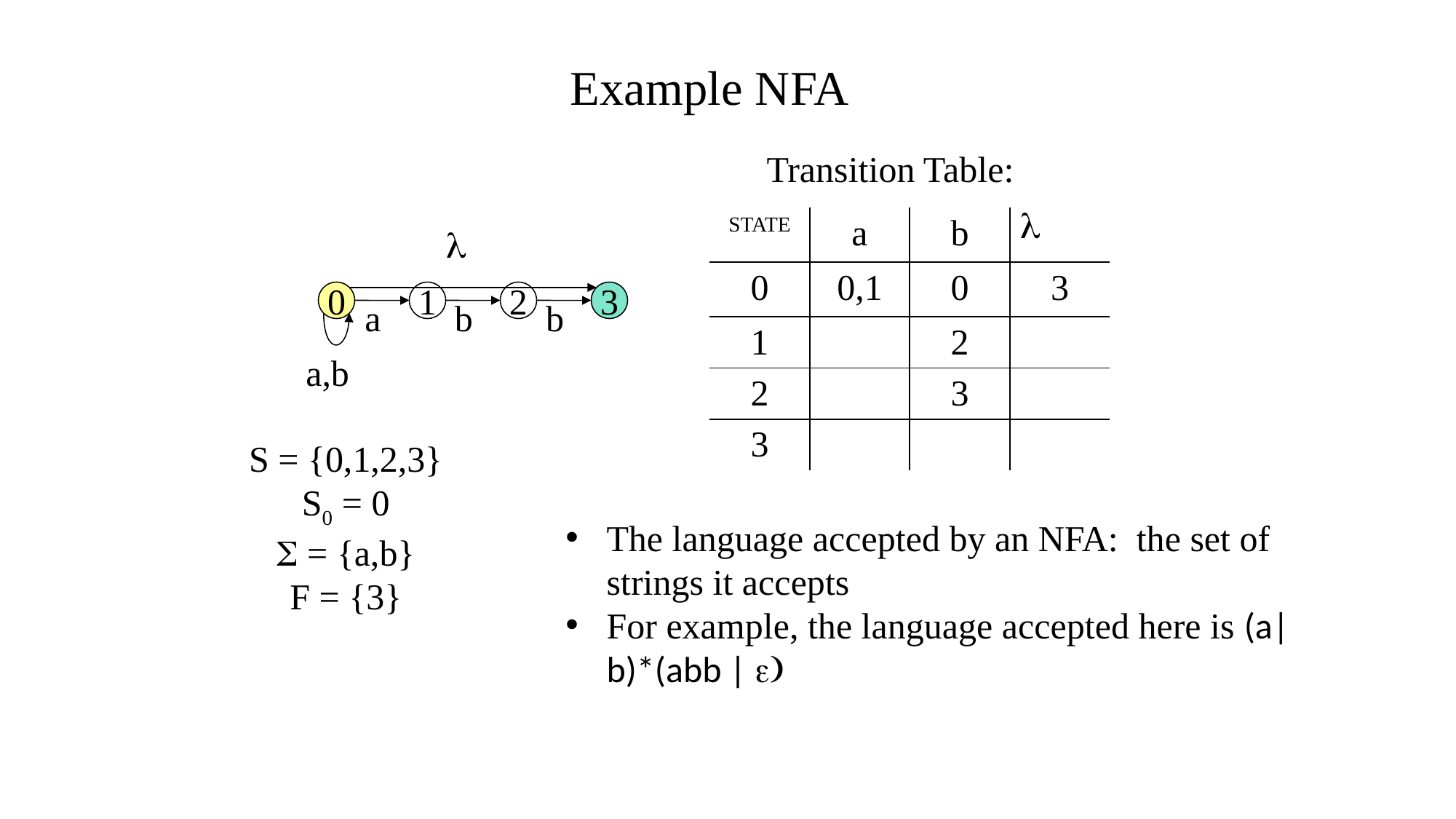

Example NFA
Transition Table:
| STATE | a | b | λ |
| --- | --- | --- | --- |
| 0 | 0,1 | 0 | 3 |
| 1 |  | 2 |  |
| 2 |  | 3 |  |
| 3 |  |  |  |
λ
0
1
2
3
a
b
b

a,b
S = {0,1,2,3}
S0 = 0
Σ = {a,b}
F = {3}
The language accepted by an NFA:  the set of strings it accepts
For example, the language accepted here is (a|b)*(abb | ε)